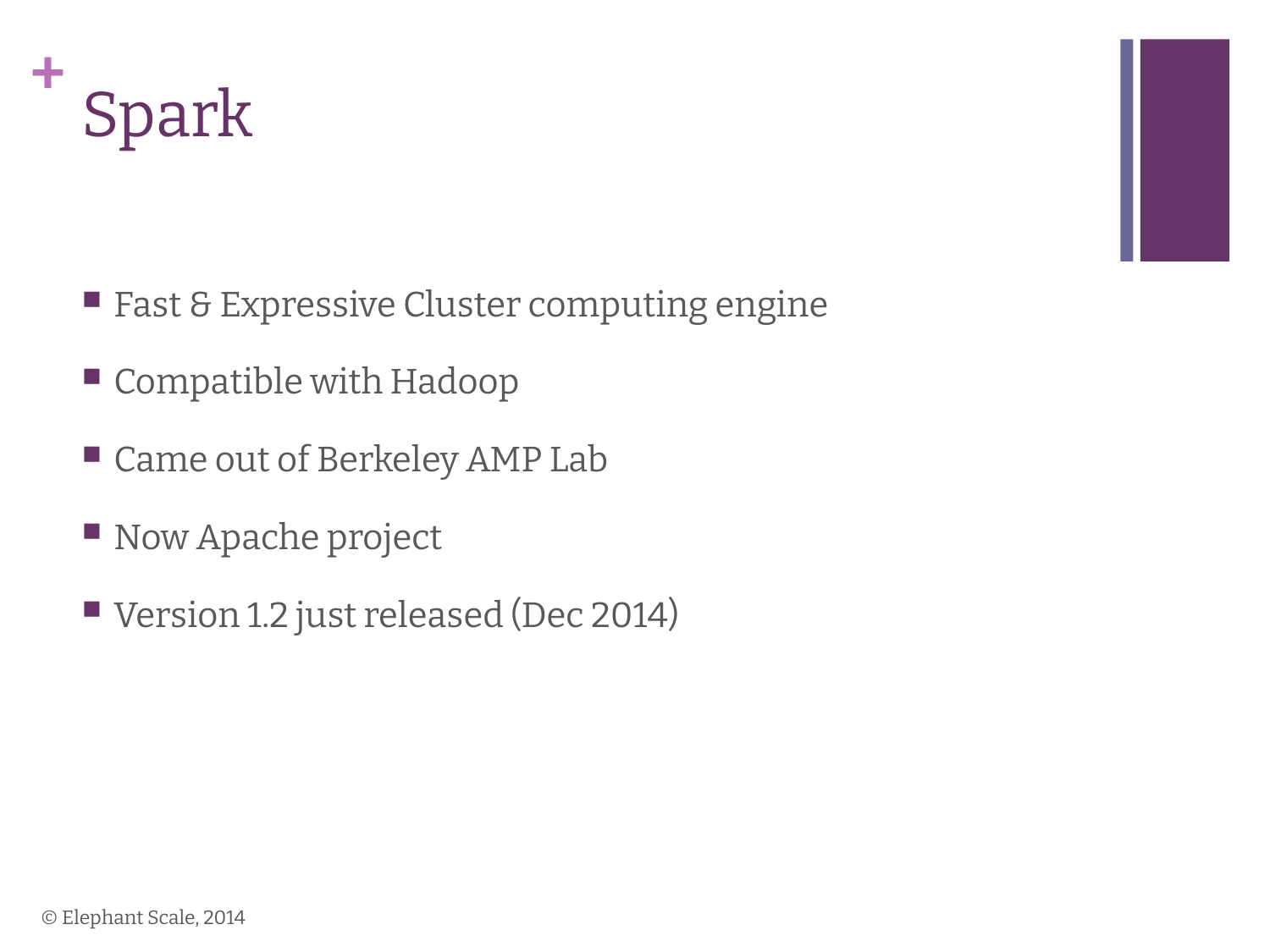

# Spark
Fast & Expressive Cluster computing engine
Compatible with Hadoop
Came out of Berkeley AMP Lab
Now Apache project
Version 1.2 just released (Dec 2014)
© Elephant Scale, 2014